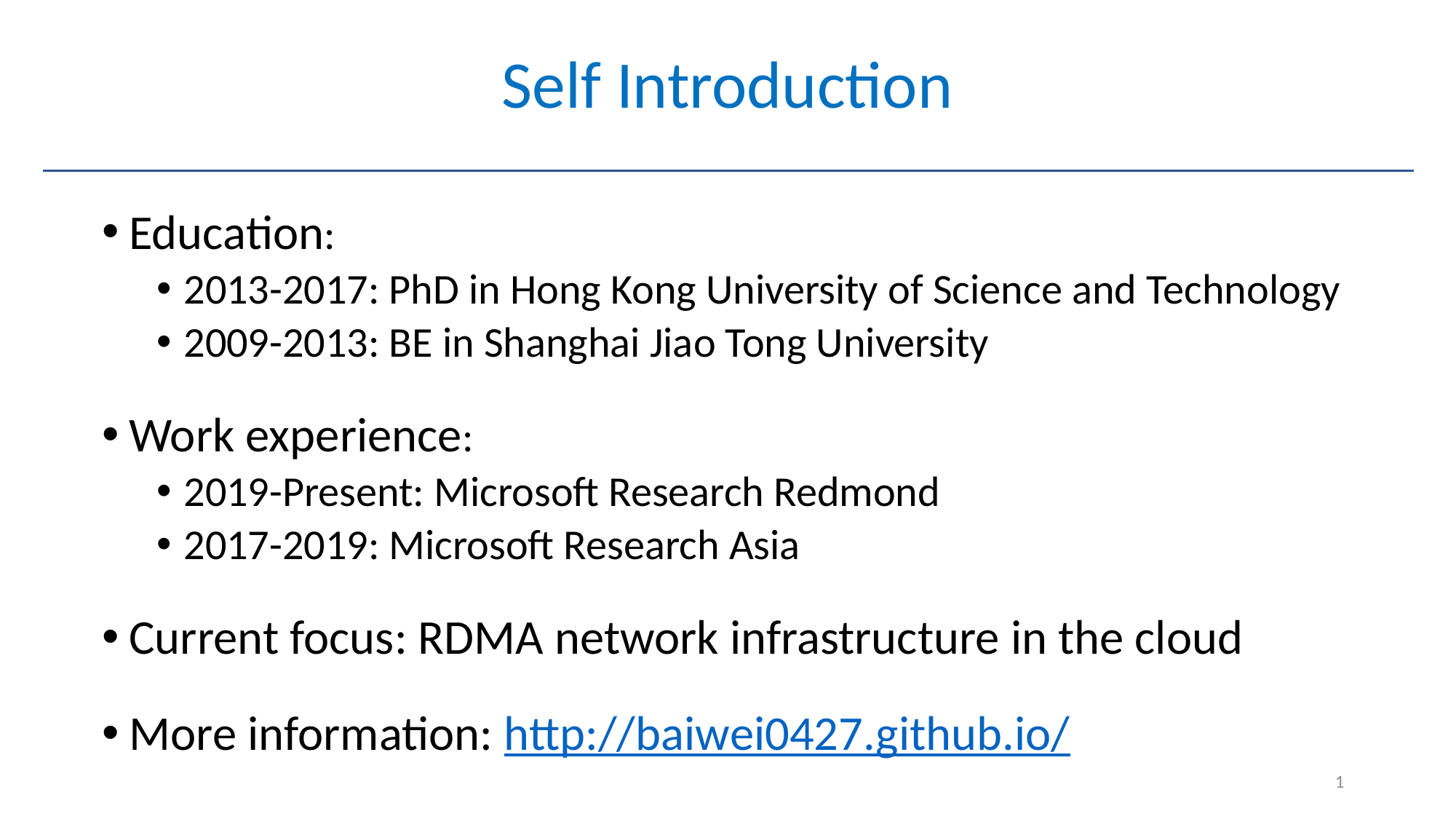

# Self Introduction
Education:
2013-2017: PhD in Hong Kong University of Science and Technology
2009-2013: BE in Shanghai Jiao Tong University

Work experience:
2019-Present: Microsoft Research Redmond
2017-2019: Microsoft Research Asia

Current focus: RDMA network infrastructure in the cloud

More information: http://baiwei0427.github.io/
1